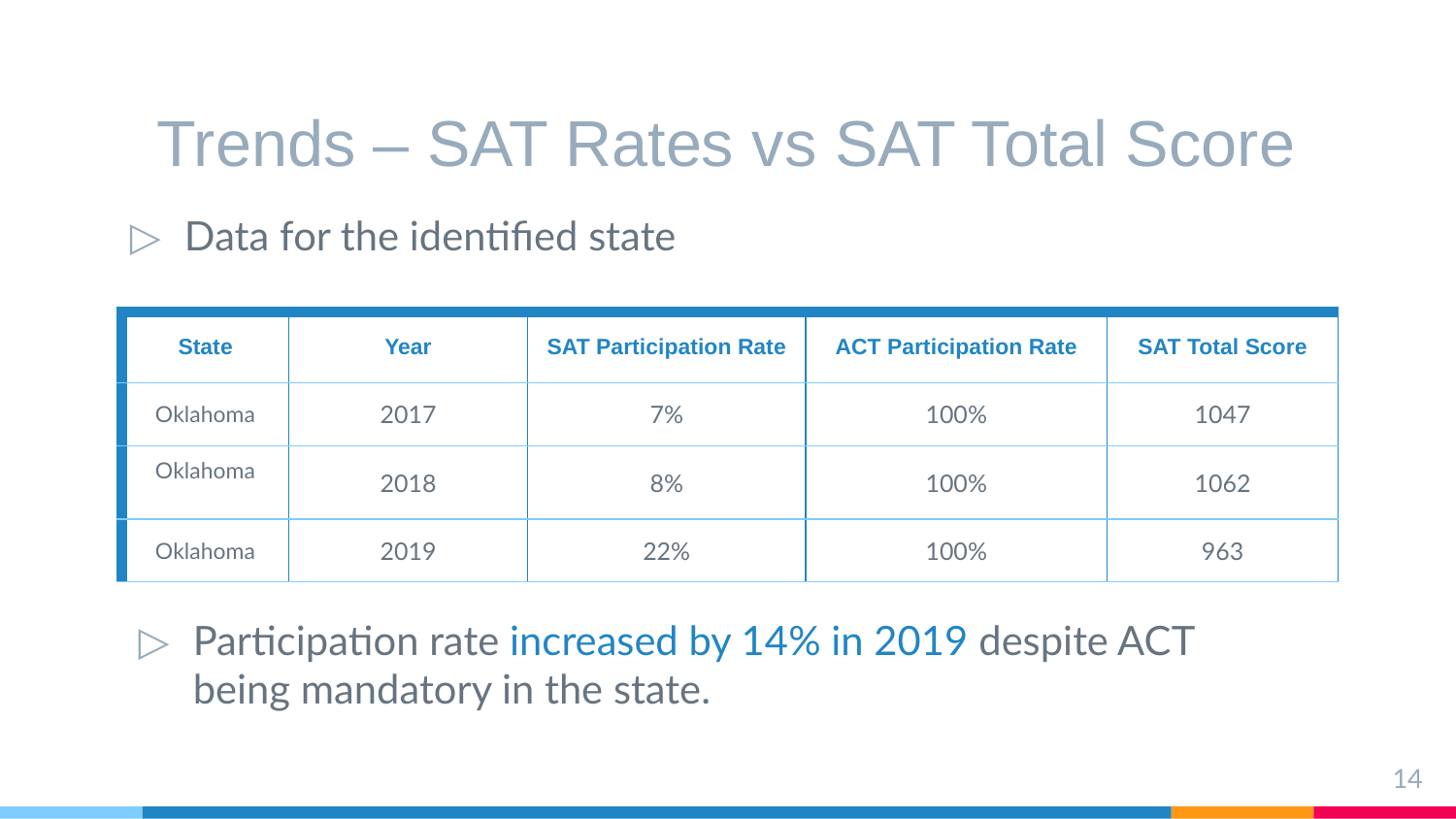

# Trends – SAT Rates vs SAT Total Score
Data for the identified state

| State | Year | SAT Participation Rate | ACT Participation Rate | SAT Total Score |
| --- | --- | --- | --- | --- |
| Oklahoma | 2017 | 7% | 100% | 1047 |
| Oklahoma | 2018 | 8% | 100% | 1062 |
| Oklahoma | 2019 | 22% | 100% | 963 |
Participation rate increased by 14% in 2019 despite ACT being mandatory in the state.
14